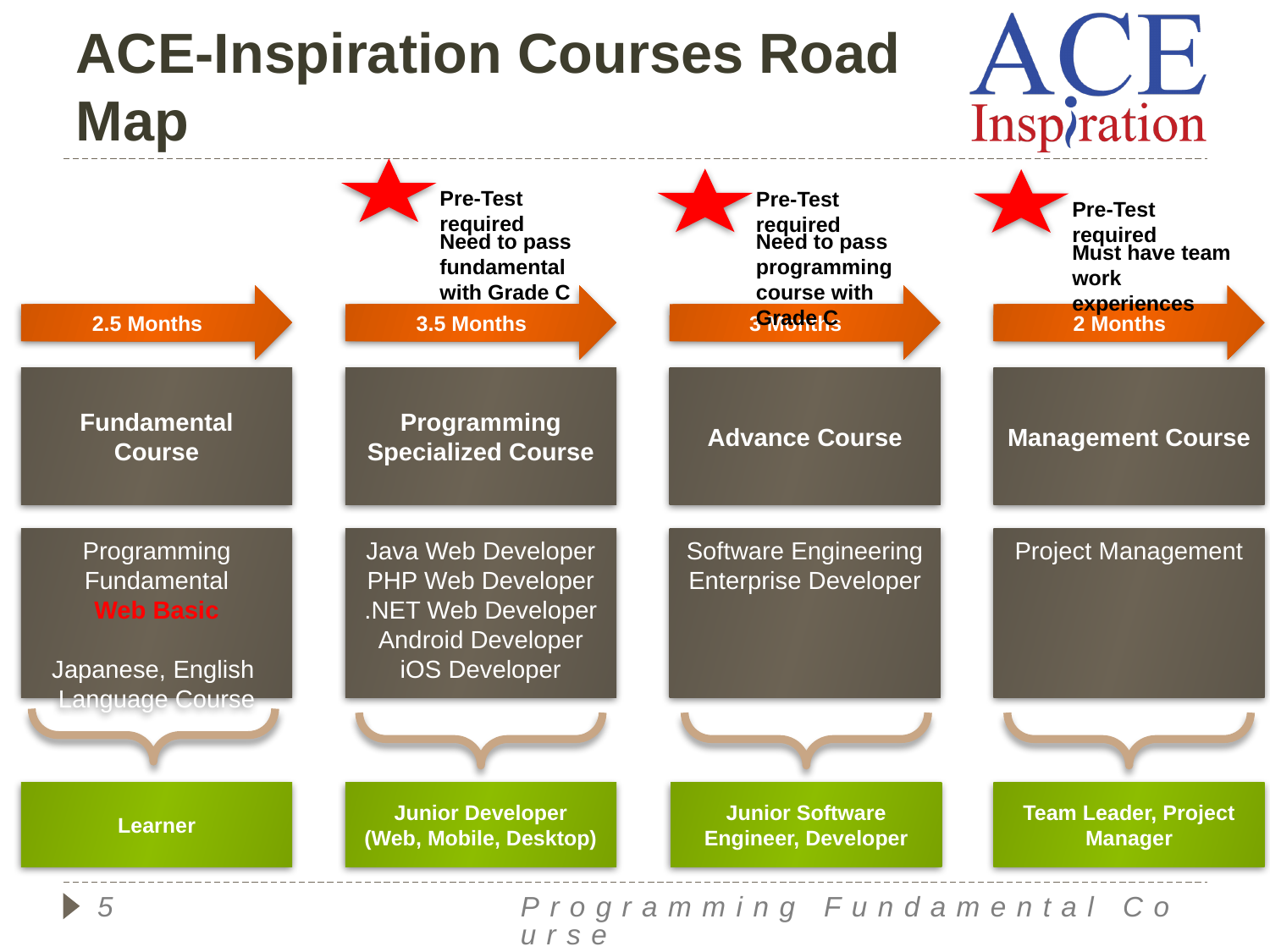

# ACE-Inspiration Courses Road Map

Pre-Test required

Pre-Test required

Pre-Test required
Need to pass fundamental with Grade C
Need to pass programming course with Grade C
Must have team work experiences
2.5 Months
3.5 Months
3 Months
2 Months
Fundamental
Course
Programming Specialized Course
Advance Course
Management Course
Programming Fundamental
Web Basic

Japanese, English  Language Course
Java Web Developer
PHP Web Developer
.NET Web Developer
Android Developer
iOS Developer

Software Engineering
Enterprise Developer

Project Management

Learner
Junior Developer
(Web, Mobile, Desktop)
Junior Software Engineer, Developer
Team Leader, Project Manager
5
Programming Fundamental Course